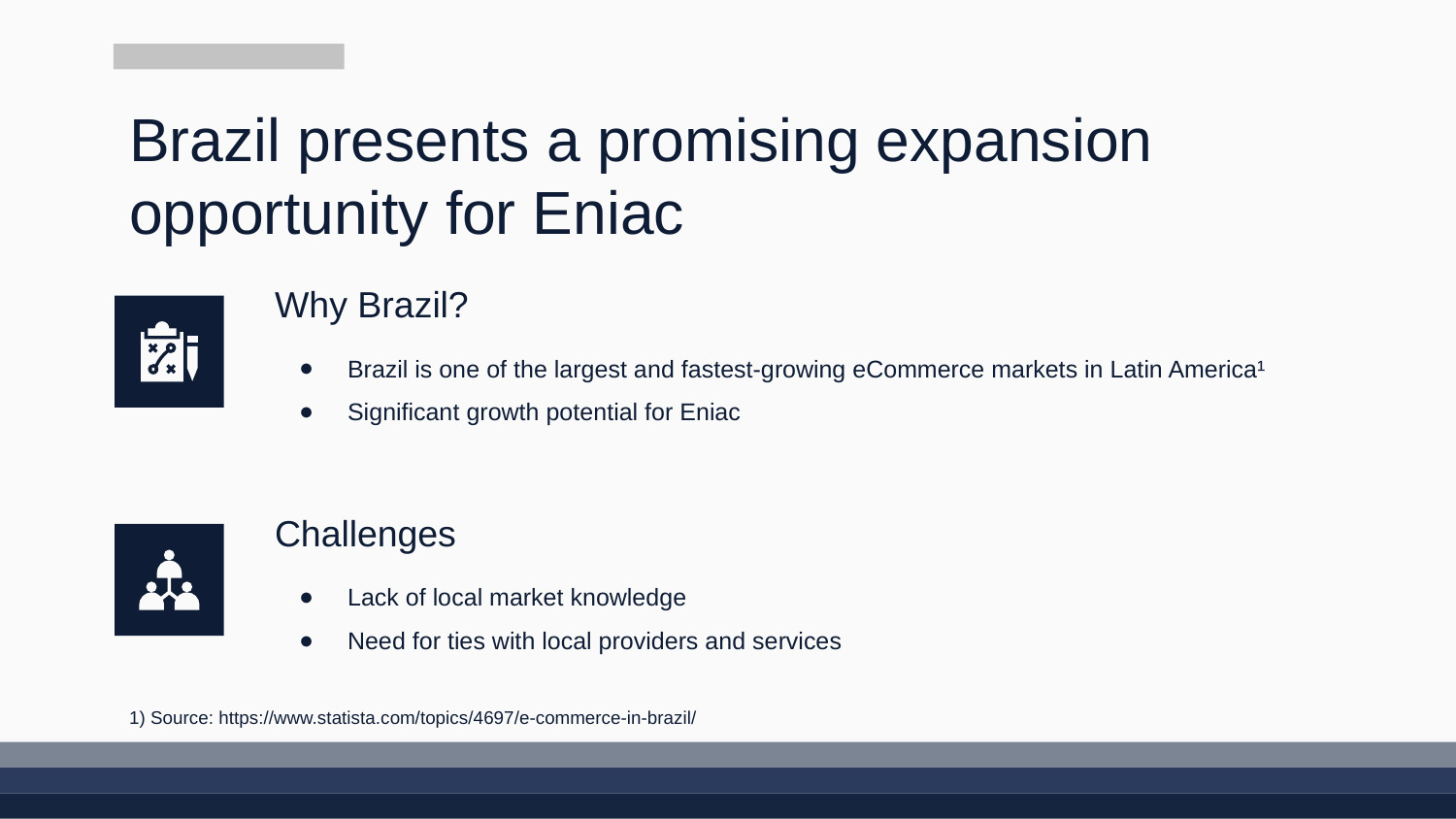

# Brazil presents a promising expansion opportunity for Eniac
Why Brazil?

Brazil is one of the largest and fastest-growing eCommerce markets in Latin America¹
Significant growth potential for Eniac
Challenges

Lack of local market knowledge
Need for ties with local providers and services
1) Source: https://www.statista.com/topics/4697/e-commerce-in-brazil/